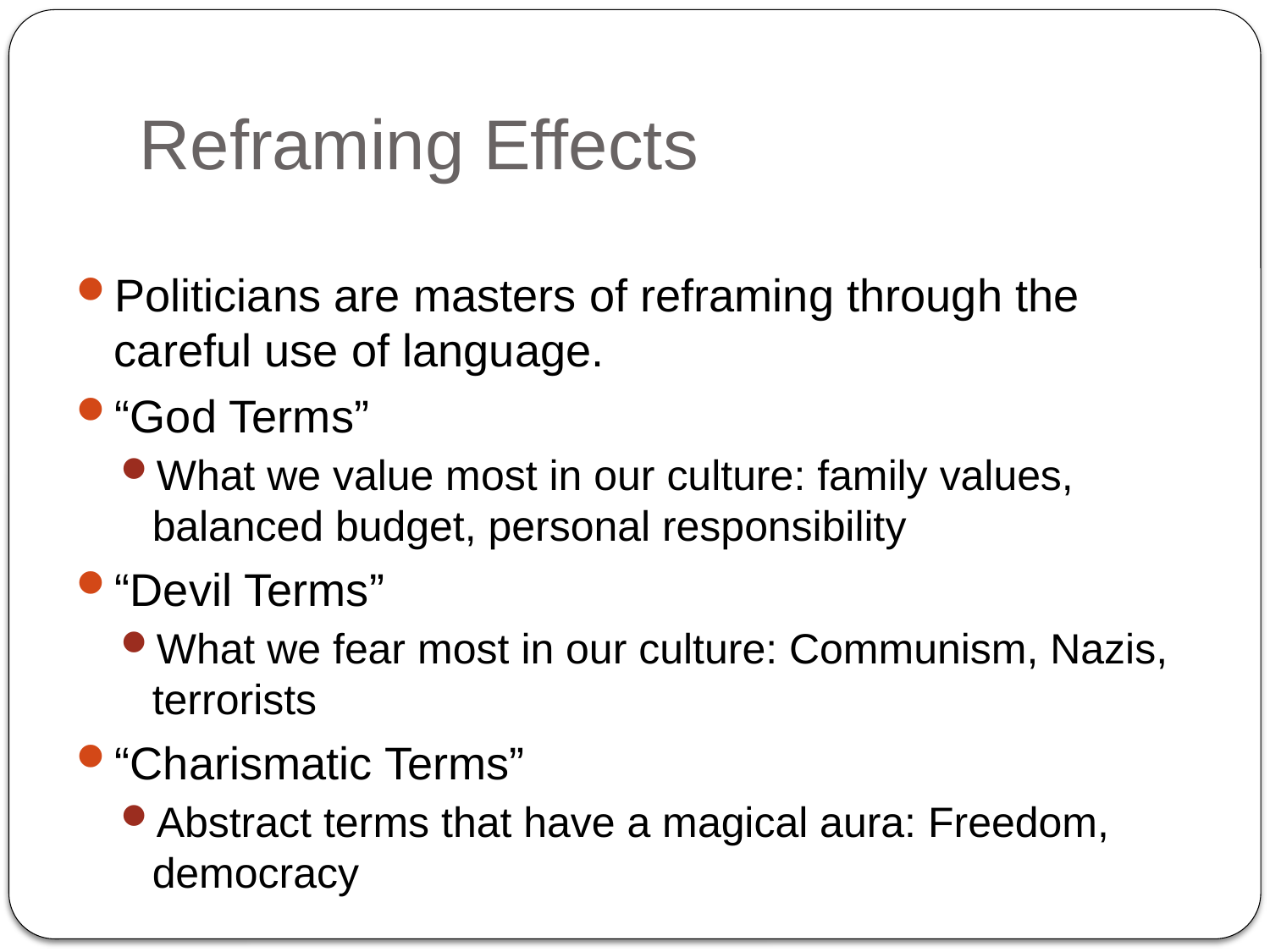

# Reframing Effects
Politicians are masters of reframing through the careful use of language.
“God Terms”
What we value most in our culture: family values, balanced budget, personal responsibility
“Devil Terms”
What we fear most in our culture: Communism, Nazis, terrorists
“Charismatic Terms”
Abstract terms that have a magical aura: Freedom, democracy